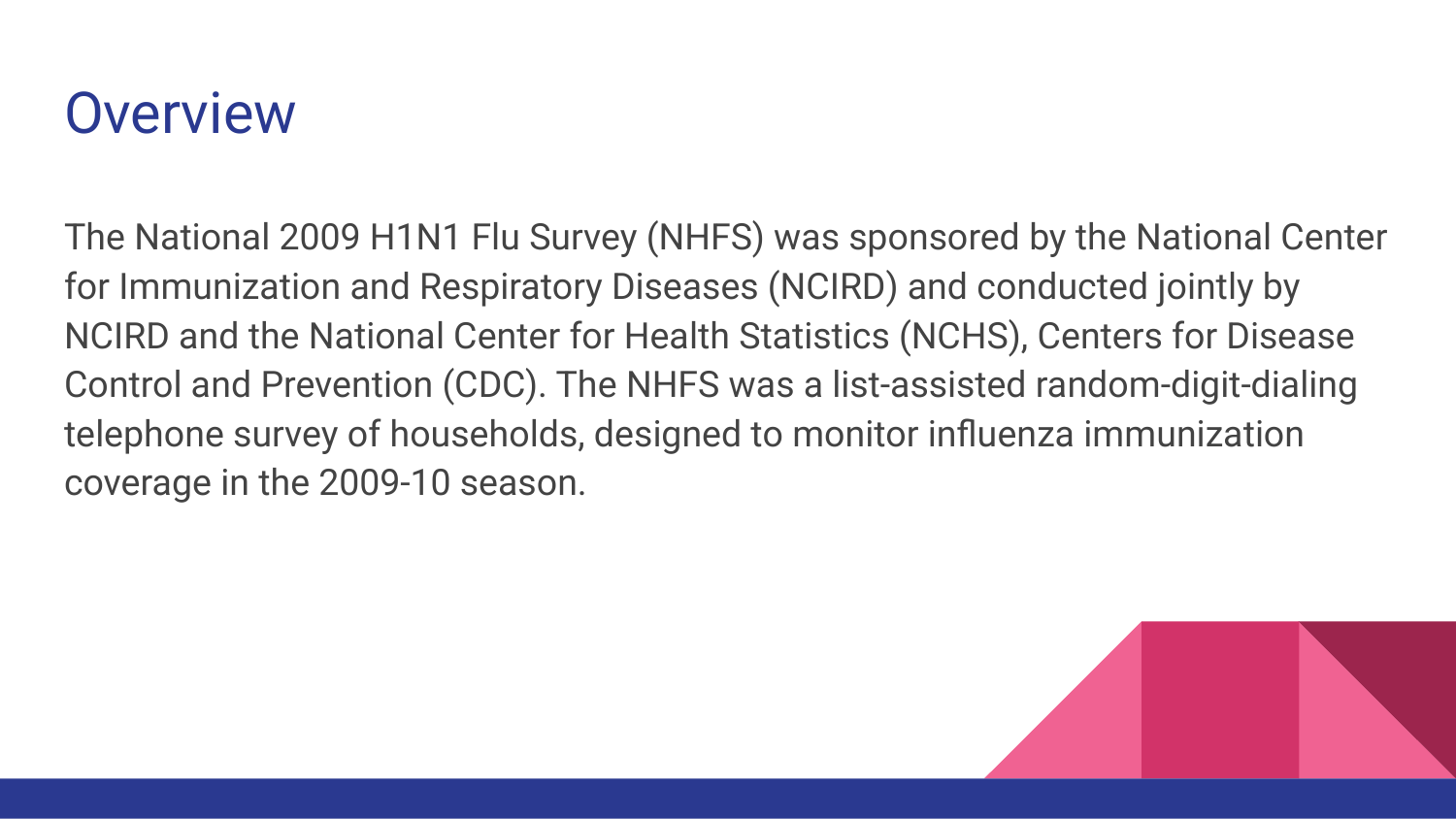

# Overview
The National 2009 H1N1 Flu Survey (NHFS) was sponsored by the National Center for Immunization and Respiratory Diseases (NCIRD) and conducted jointly by NCIRD and the National Center for Health Statistics (NCHS), Centers for Disease Control and Prevention (CDC). The NHFS was a list-assisted random-digit-dialing telephone survey of households, designed to monitor influenza immunization coverage in the 2009-10 season.